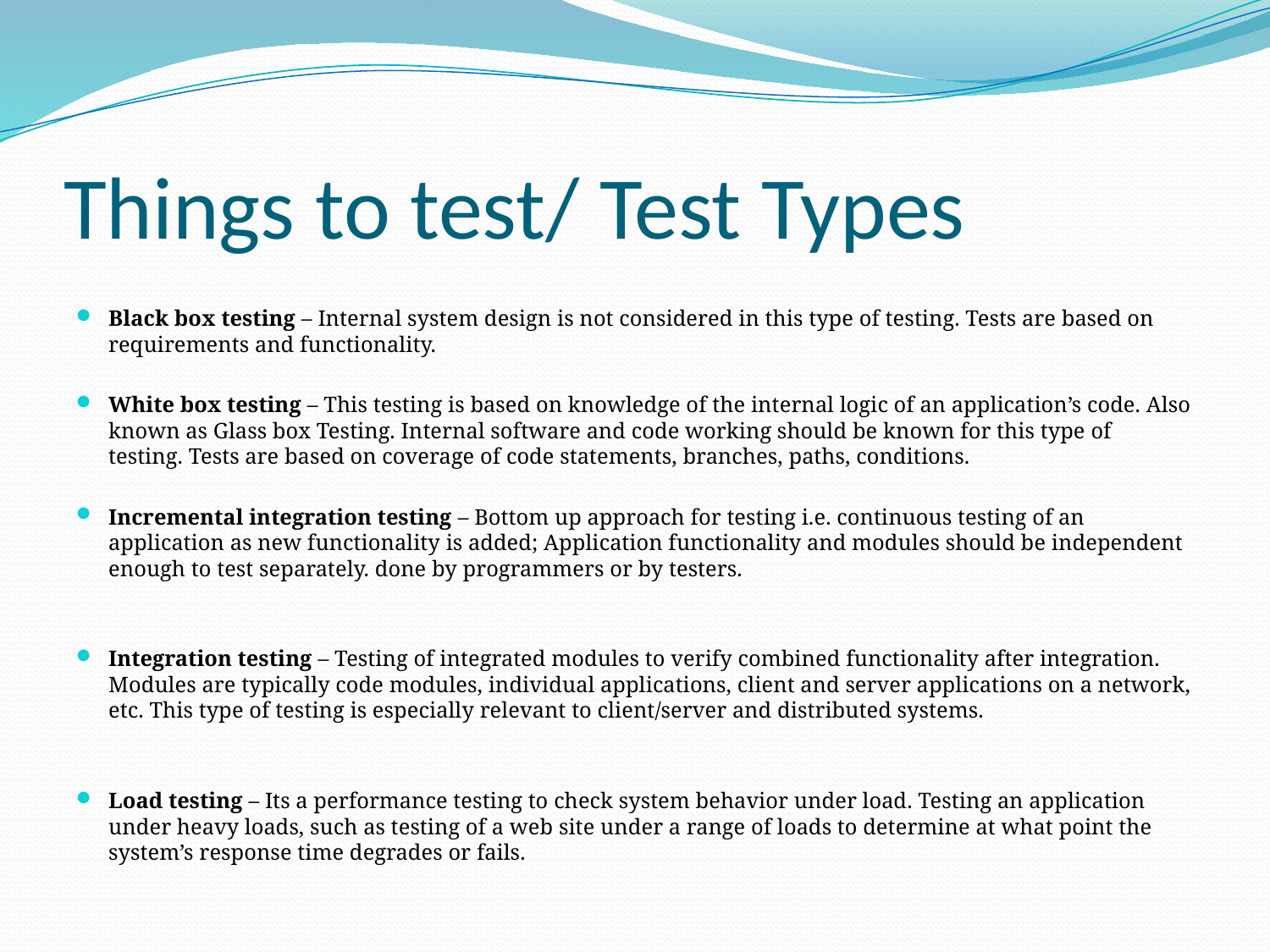

# Things to test/ Test Types

Black box testing – Internal system design is not considered in this type of testing. Tests are based on requirements and functionality.

White box testing – This testing is based on knowledge of the internal logic of an application’s code. Also known as Glass box Testing. Internal software and code working should be known for this type of testing. Tests are based on coverage of code statements, branches, paths, conditions.

Incremental integration testing – Bottom up approach for testing i.e. continuous testing of an application as new functionality is added; Application functionality and modules should be independent enough to test separately. done by programmers or by testers.

Integration testing – Testing of integrated modules to verify combined functionality after integration. Modules are typically code modules, individual applications, client and server applications on a network, etc. This type of testing is especially relevant to client/server and distributed systems.

Load testing – Its a performance testing to check system behavior under load. Testing an application under heavy loads, such as testing of a web site under a range of loads to determine at what point the system’s response time degrades or fails.